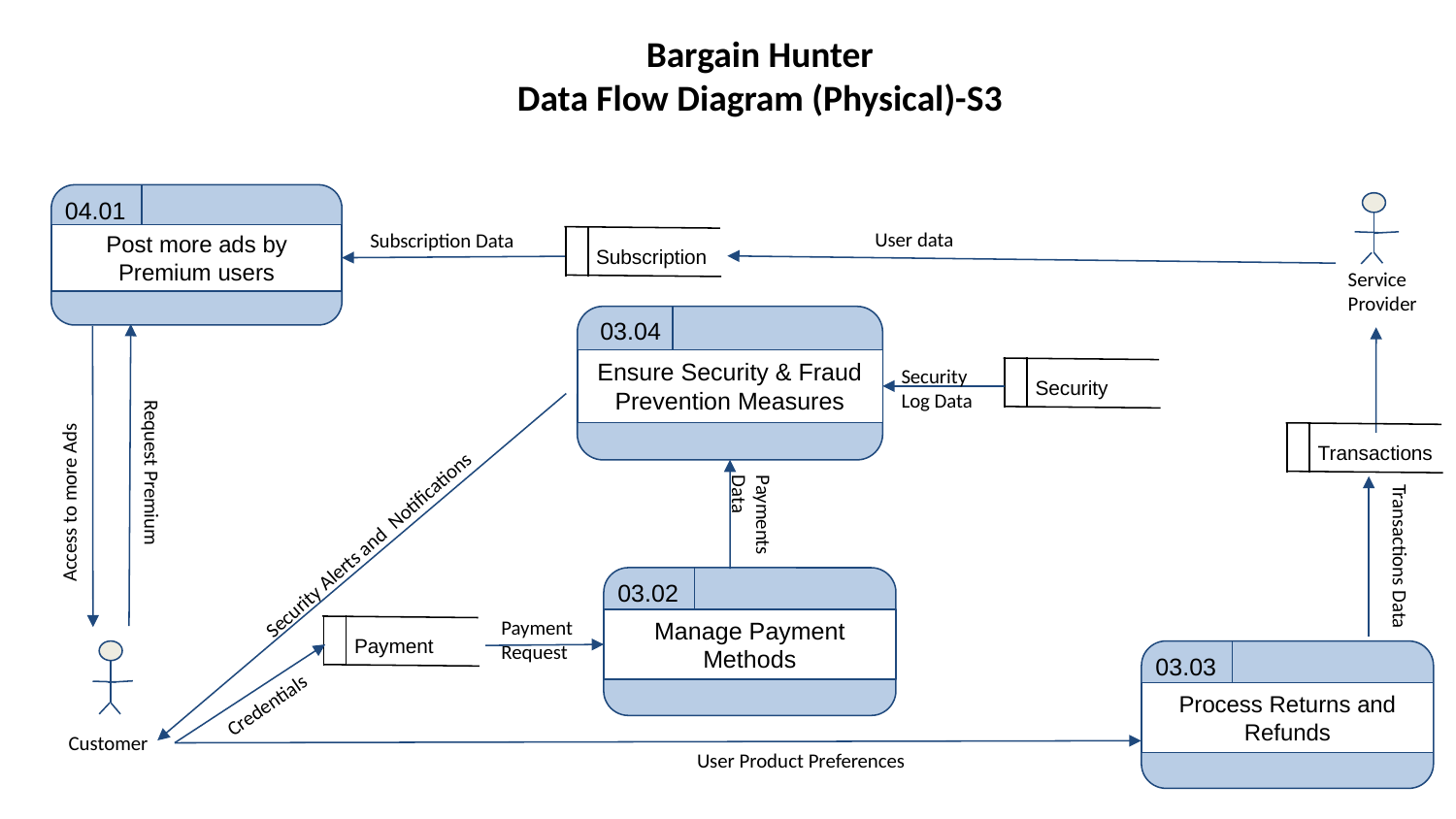

Bargain Hunter
Data Flow Diagram (Physical)-S3

04.01

Post more ads by Premium users

User data
Subscription Data
Subscription
Service Provider

 03.04

Ensure Security & Fraud Prevention Measures
Security Log Data
Security
Transactions
Access to more Ads
Request Premium
Payments Data
Security Alerts and  Notifications
Transactions Data
03.02

Manage Payment Methods
Payment Request
Payment
03.03

Process Returns and Refunds

Credentials
Customer
User Product Preferences